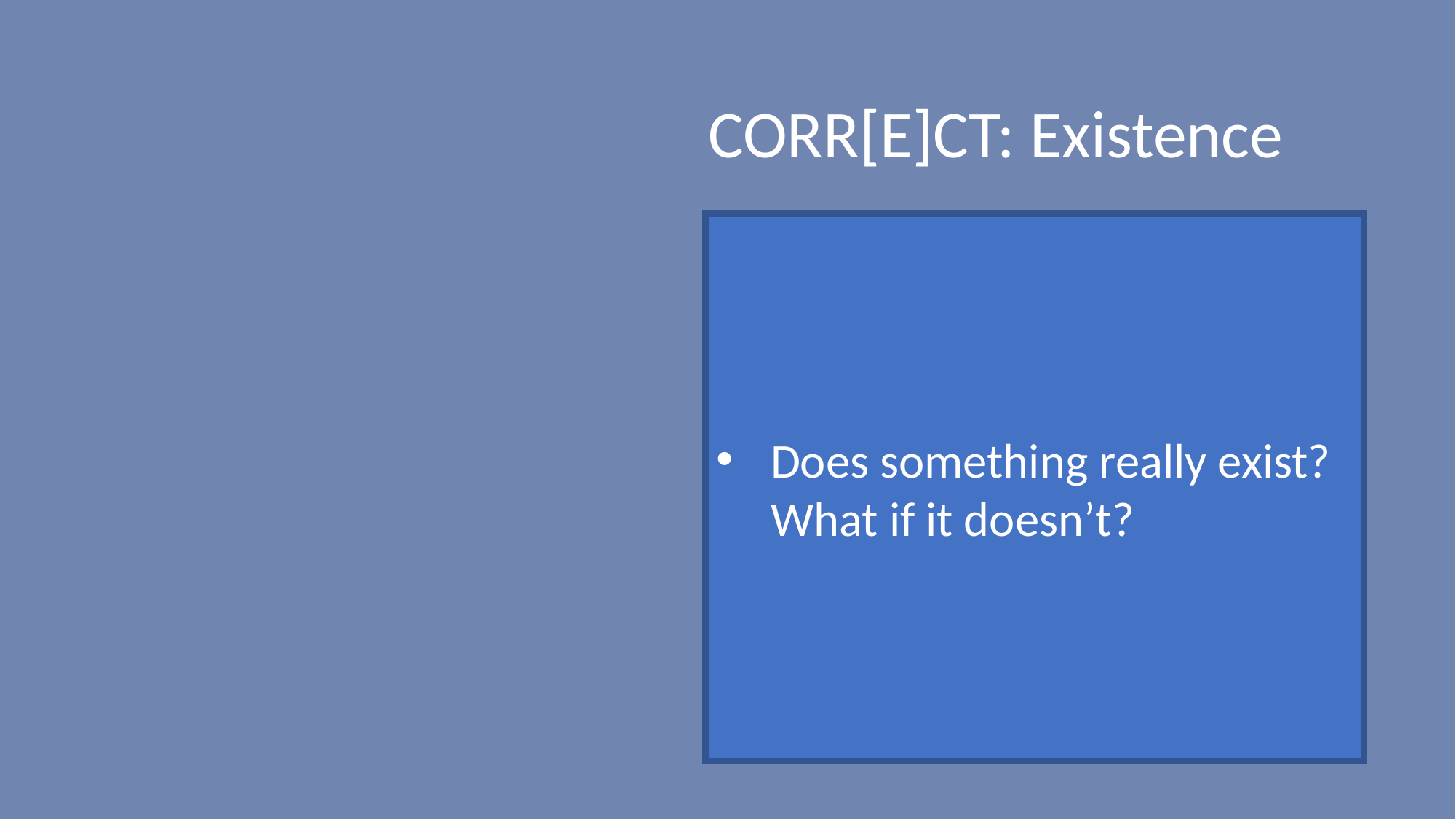

# CORR[E]CT: Existence
Does something really exist? What if it doesn’t?